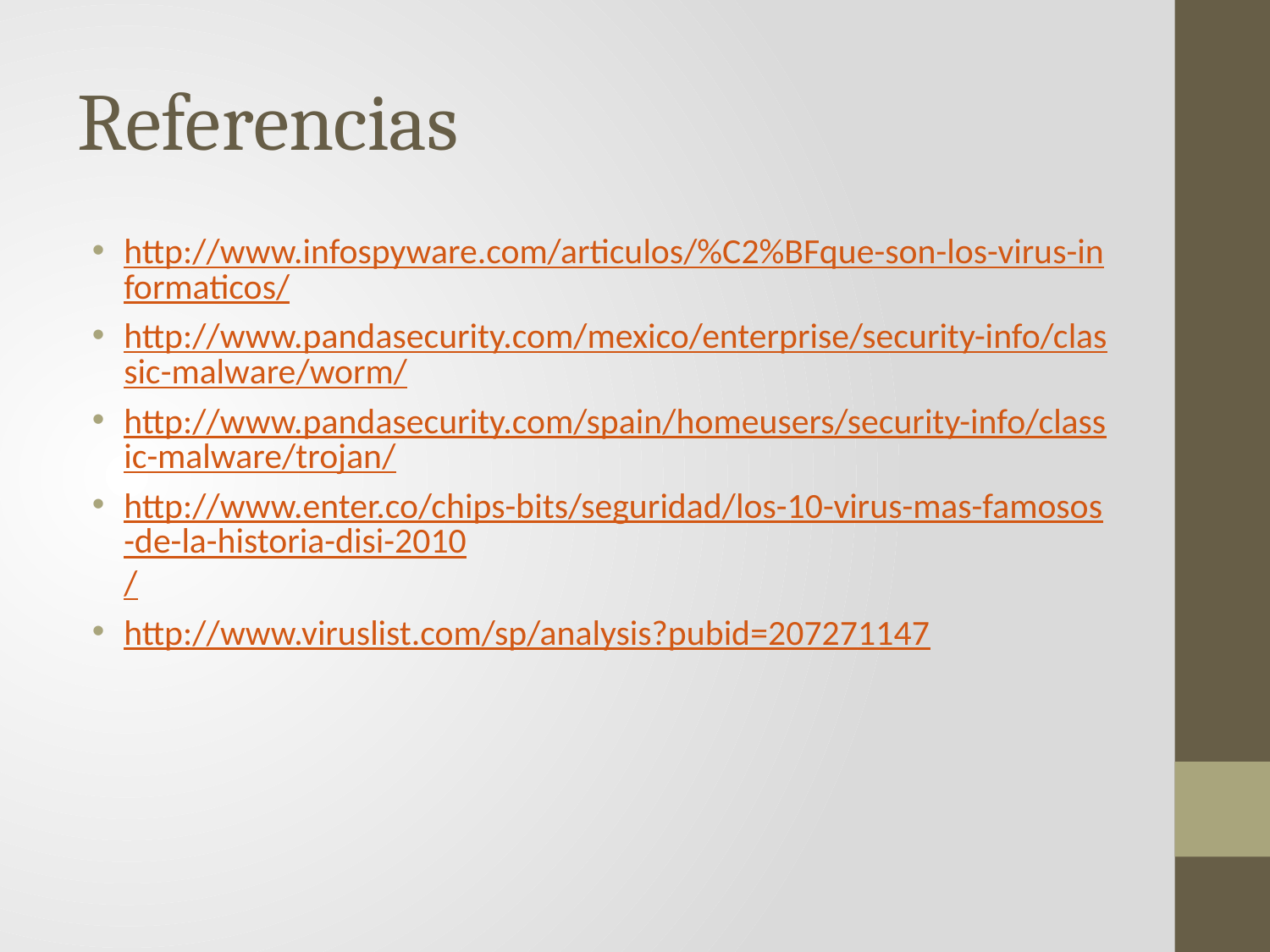

# Referencias
http://www.infospyware.com/articulos/%C2%BFque-son-los-virus-informaticos/
http://www.pandasecurity.com/mexico/enterprise/security-info/classic-malware/worm/
http://www.pandasecurity.com/spain/homeusers/security-info/classic-malware/trojan/
http://www.enter.co/chips-bits/seguridad/los-10-virus-mas-famosos-de-la-historia-disi-2010/
http://www.viruslist.com/sp/analysis?pubid=207271147